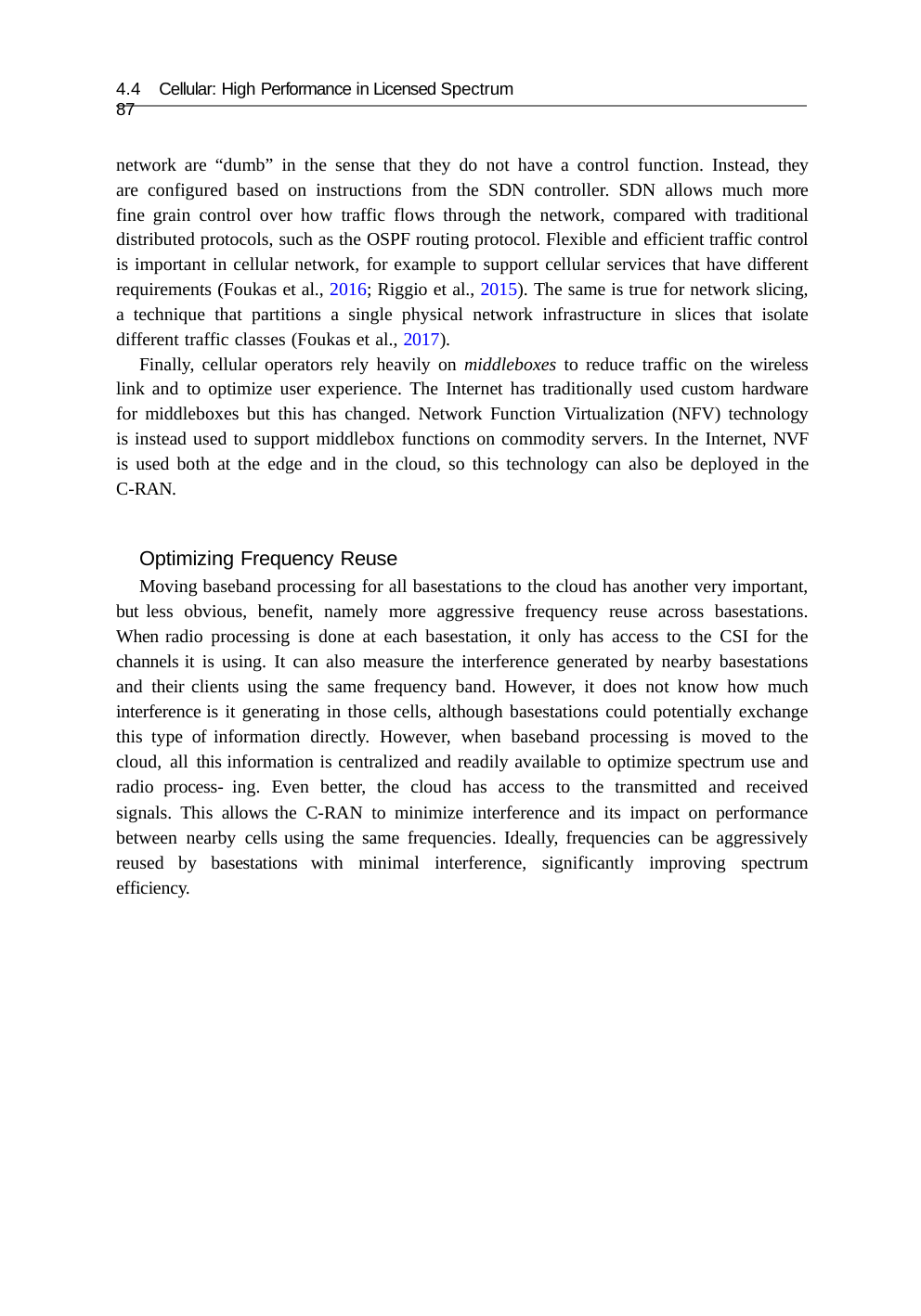

4.4  Cellular: High Performance in Licensed Spectrum	87

network are “dumb” in the sense that they do not have a control function. Instead, they are configured based on instructions from the SDN controller. SDN allows much more fine grain control over how traffic flows through the network, compared with traditional distributed protocols, such as the OSPF routing protocol. Flexible and efficient traffic control is important in cellular network, for example to support cellular services that have different requirements (Foukas et al., 2016; Riggio et al., 2015). The same is true for network slicing, a technique that partitions a single physical network infrastructure in slices that isolate different traffic classes (Foukas et al., 2017).
Finally, cellular operators rely heavily on middleboxes to reduce traffic on the wireless link and to optimize user experience. The Internet has traditionally used custom hardware for middleboxes but this has changed. Network Function Virtualization (NFV) technology is instead used to support middlebox functions on commodity servers. In the Internet, NVF is used both at the edge and in the cloud, so this technology can also be deployed in the C-RAN.

Optimizing Frequency Reuse
Moving baseband processing for all basestations to the cloud has another very important, but less obvious, benefit, namely more aggressive frequency reuse across basestations. When radio processing is done at each basestation, it only has access to the CSI for the channels it is using. It can also measure the interference generated by nearby basestations and their clients using the same frequency band. However, it does not know how much interference is it generating in those cells, although basestations could potentially exchange this type of information directly. However, when baseband processing is moved to the cloud, all this information is centralized and readily available to optimize spectrum use and radio process- ing. Even better, the cloud has access to the transmitted and received signals. This allows the C-RAN to minimize interference and its impact on performance between nearby cells using the same frequencies. Ideally, frequencies can be aggressively reused by basestations with minimal interference, significantly improving spectrum efficiency.